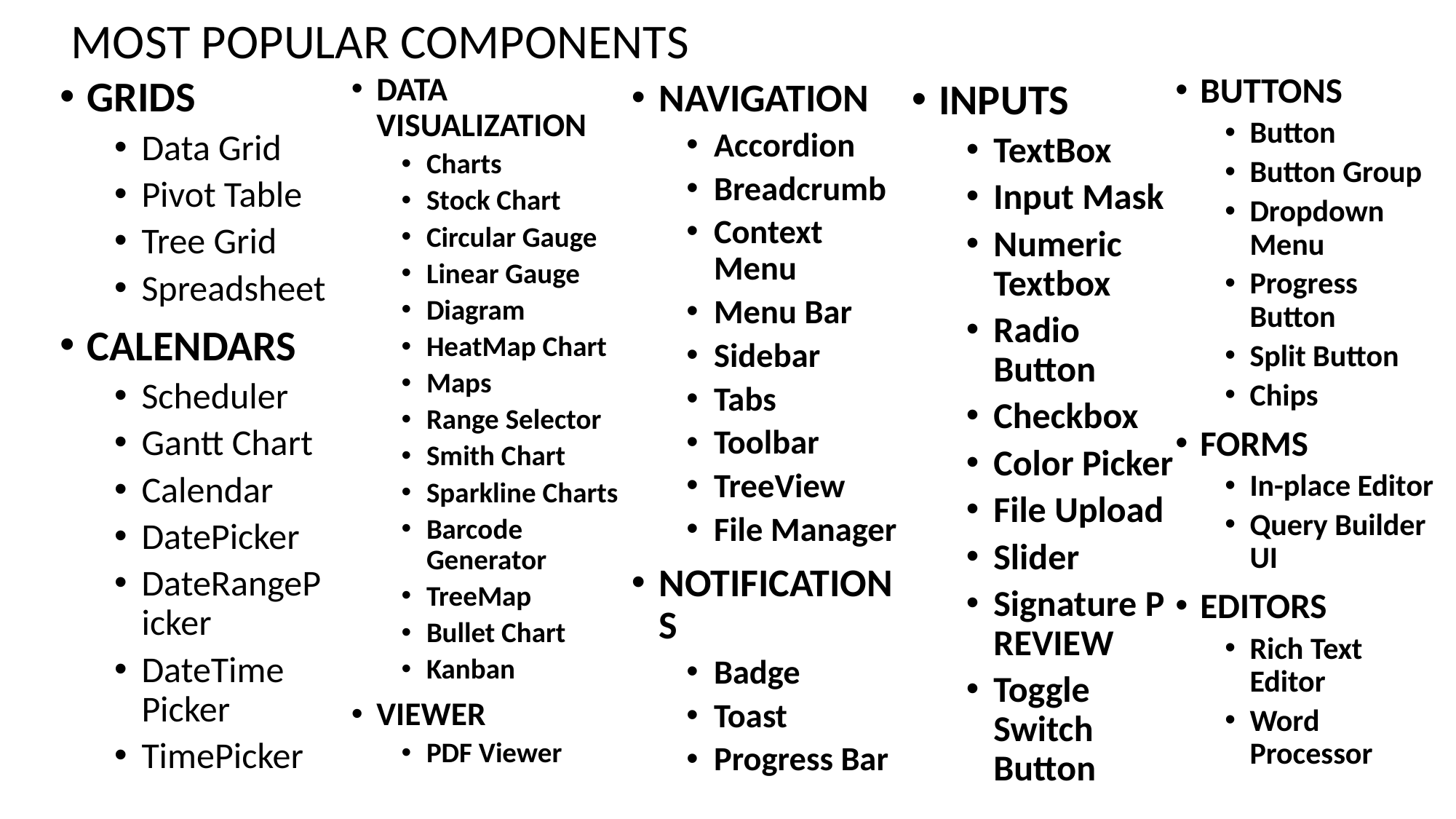

# MOST POPULAR COMPONENTS
BUTTONS
Button
Button Group
Dropdown Menu
Progress Button
Split Button
Chips
FORMS
In-place Editor
Query Builder UI
EDITORS
Rich Text Editor
Word Processor

DATA VISUALIZATION
Charts
Stock Chart
Circular Gauge
Linear Gauge
Diagram
HeatMap Chart
Maps
Range Selector
Smith Chart
Sparkline Charts
Barcode Generator
TreeMap
Bullet Chart
Kanban
VIEWER
PDF Viewer

GRIDS
Data Grid
Pivot Table
Tree Grid
Spreadsheet
CALENDARS
Scheduler
Gantt Chart
Calendar
DatePicker
DateRangePicker
DateTime Picker
TimePicker

NAVIGATION
Accordion
Breadcrumb
Context Menu
Menu Bar
Sidebar
Tabs
Toolbar
TreeView
File Manager
NOTIFICATIONS
Badge
Toast
Progress Bar

INPUTS
TextBox
Input Mask
Numeric Textbox
Radio Button
Checkbox
Color Picker
File Upload
Slider
Signature PREVIEW
Toggle Switch Button